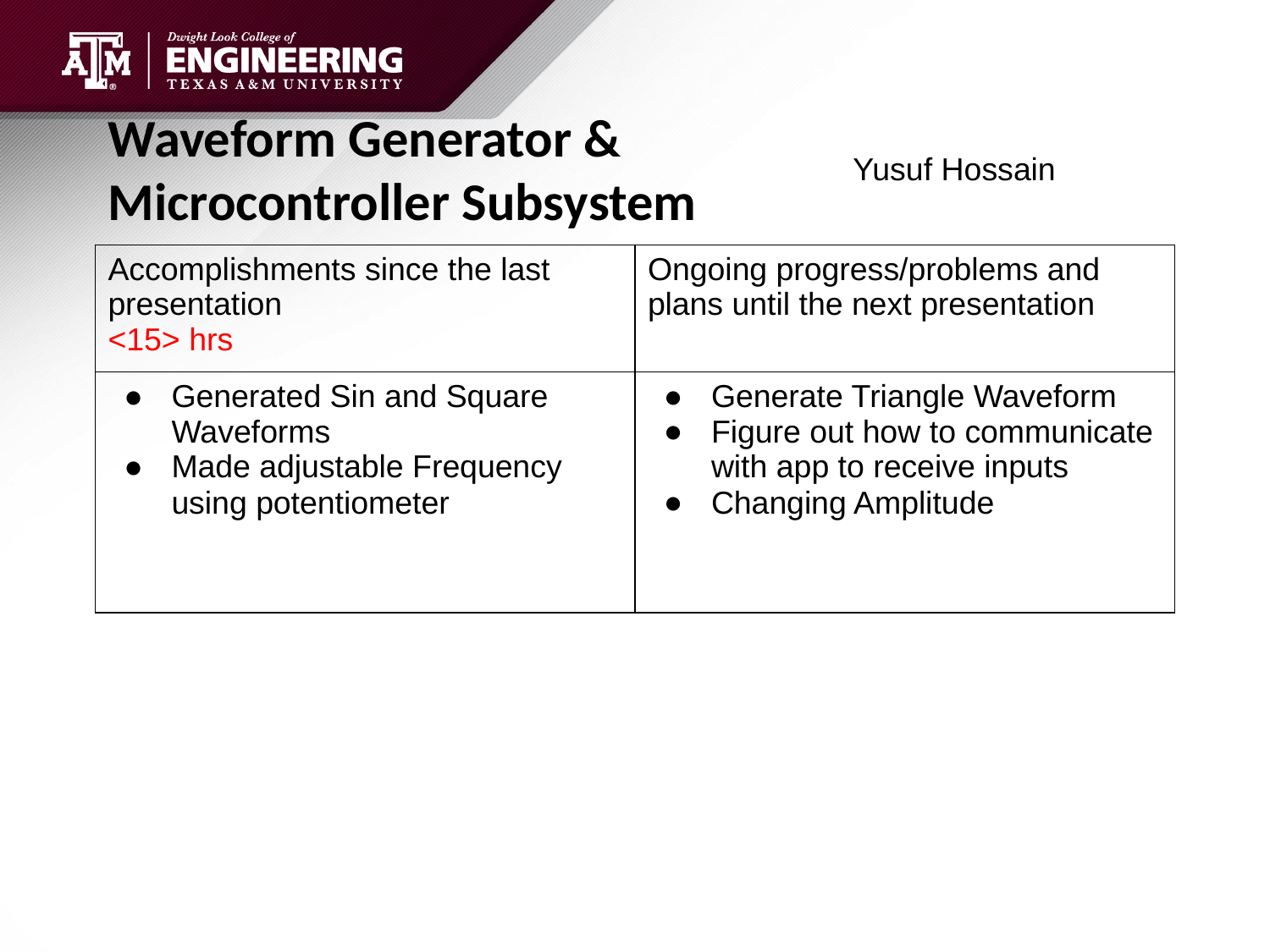

Waveform Generator &
Microcontroller Subsystem
Yusuf Hossain
| Accomplishments since the last presentation <15> hrs | Ongoing progress/problems and plans until the next presentation |
| --- | --- |
| Generated Sin and Square Waveforms Made adjustable Frequency using potentiometer | Generate Triangle Waveform Figure out how to communicate with app to receive inputs Changing Amplitude |